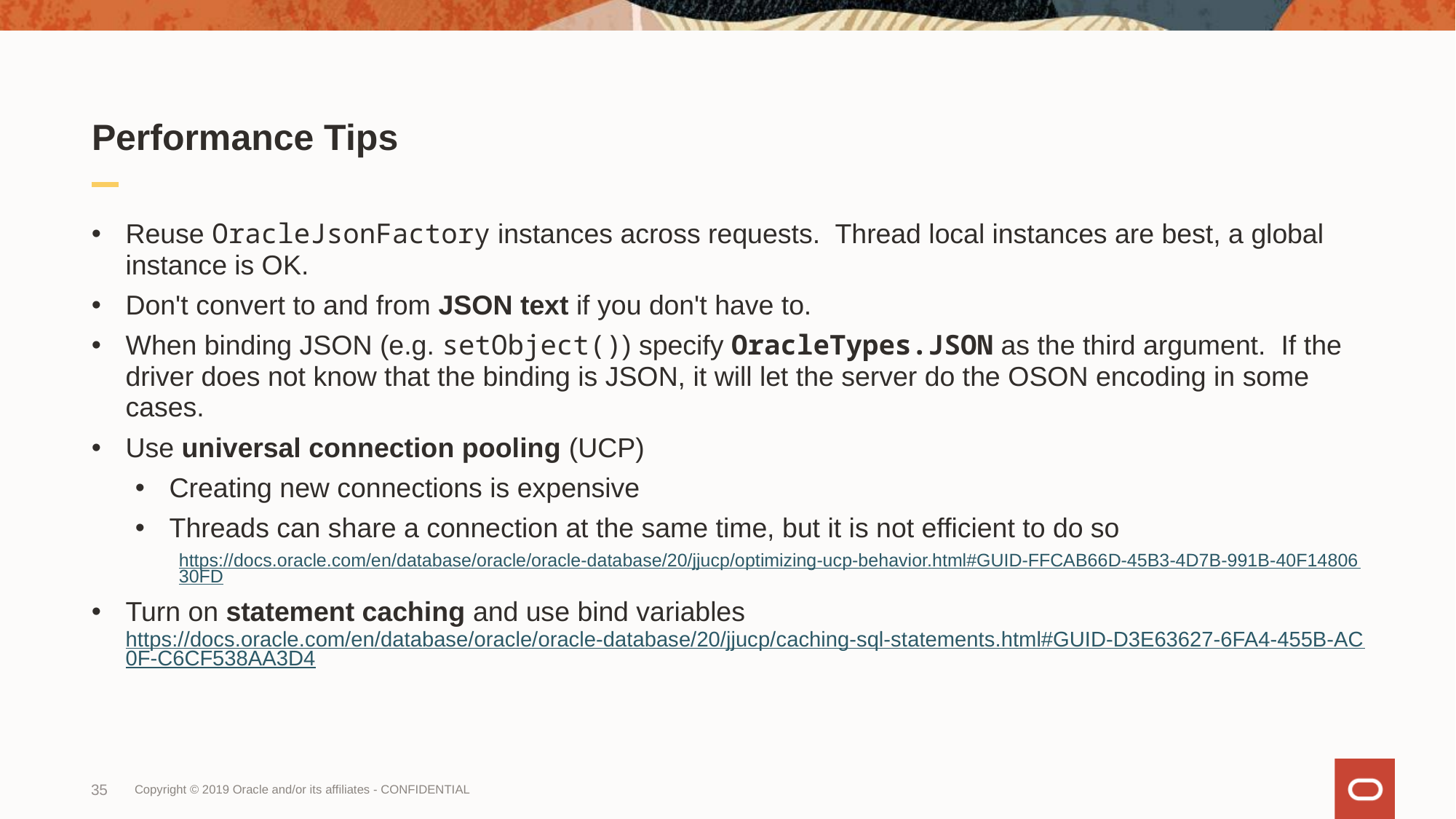

# Performance Tips
Reuse OracleJsonFactory instances across requests.  Thread local instances are best, a global instance is OK.
Don't convert to and from JSON text if you don't have to.
When binding JSON (e.g. setObject()) specify OracleTypes.JSON as the third argument.  If the driver does not know that the binding is JSON, it will let the server do the OSON encoding in some cases.
Use universal connection pooling (UCP)
Creating new connections is expensive
Threads can share a connection at the same time, but it is not efficient to do so
https://docs.oracle.com/en/database/oracle/oracle-database/20/jjucp/optimizing-ucp-behavior.html#GUID-FFCAB66D-45B3-4D7B-991B-40F1480630FD
Turn on statement caching and use bind variables
https://docs.oracle.com/en/database/oracle/oracle-database/20/jjucp/caching-sql-statements.html#GUID-D3E63627-6FA4-455B-AC0F-C6CF538AA3D4

35
Copyright © 2019 Oracle and/or its affiliates - CONFIDENTIAL